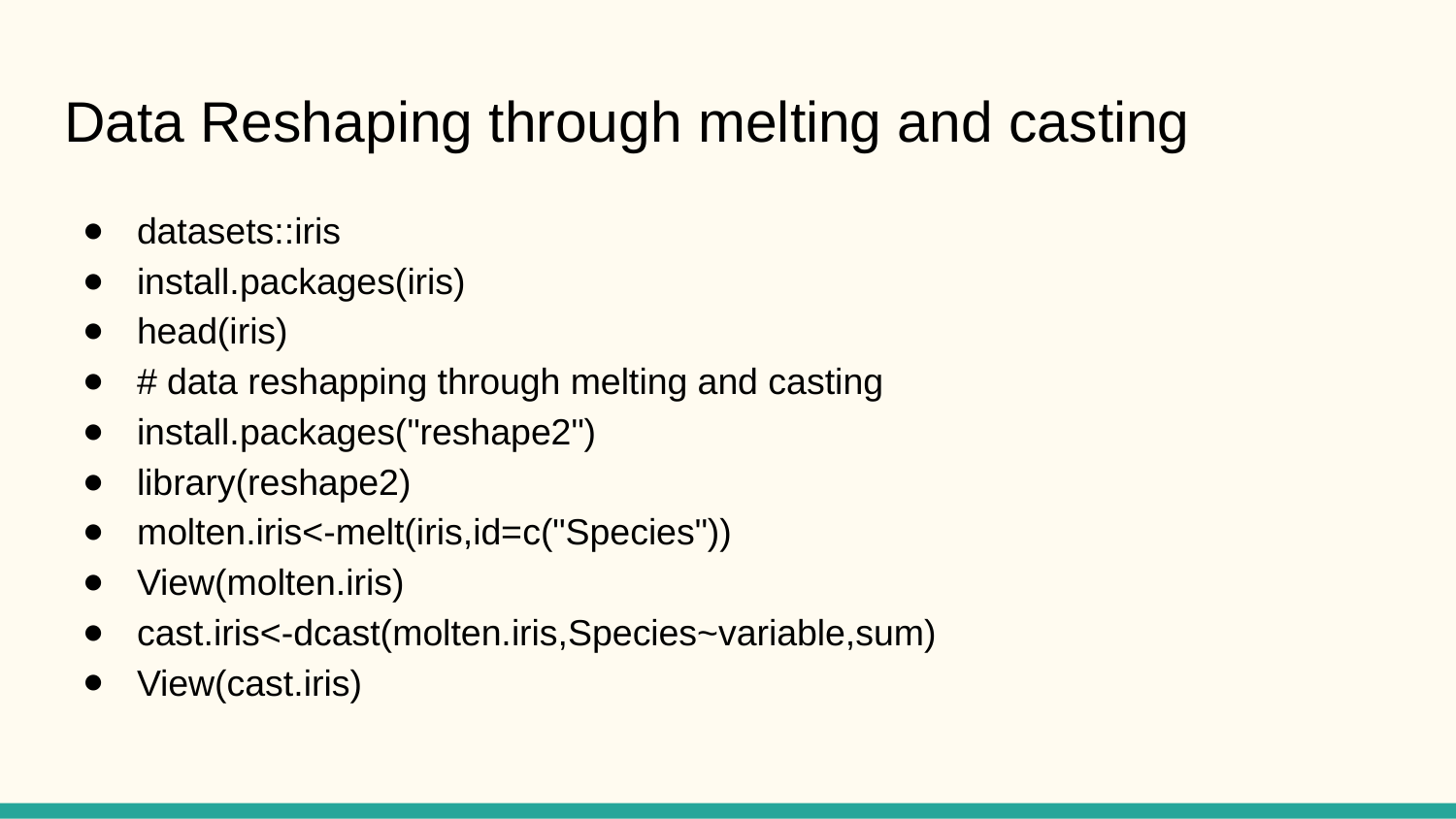

# Data Reshaping through melting and casting
datasets::iris
install.packages(iris)
head(iris)
# data reshapping through melting and casting
install.packages("reshape2")
library(reshape2)
molten.iris<-melt(iris,id=c("Species"))
View(molten.iris)
cast.iris<-dcast(molten.iris,Species~variable,sum)
View(cast.iris)